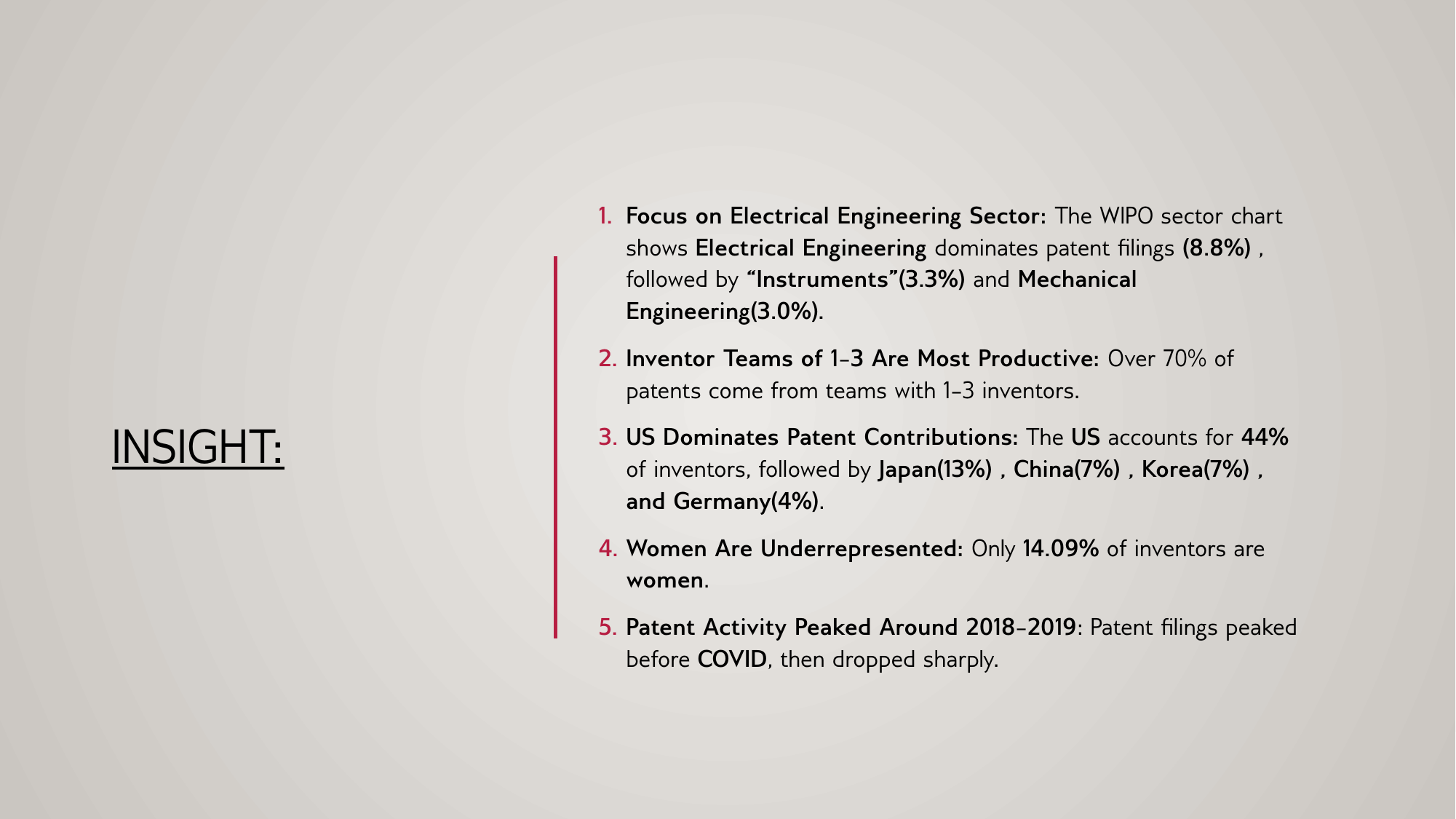

# Insight:
Focus on Electrical Engineering Sector: The WIPO sector chart shows Electrical Engineering dominates patent filings (8.8%) ,  followed by “Instruments”(3.3%) and Mechanical Engineering(3.0%).
Inventor Teams of 1–3 Are Most Productive: Over 70% of patents come from teams with 1–3 inventors.
US Dominates Patent Contributions: The US accounts for 44% of inventors, followed by Japan(13%) , China(7%) , Korea(7%) , and Germany(4%).
Women Are Underrepresented: Only 14.09% of inventors are women.
Patent Activity Peaked Around 2018–2019: Patent filings peaked before COVID, then dropped sharply.